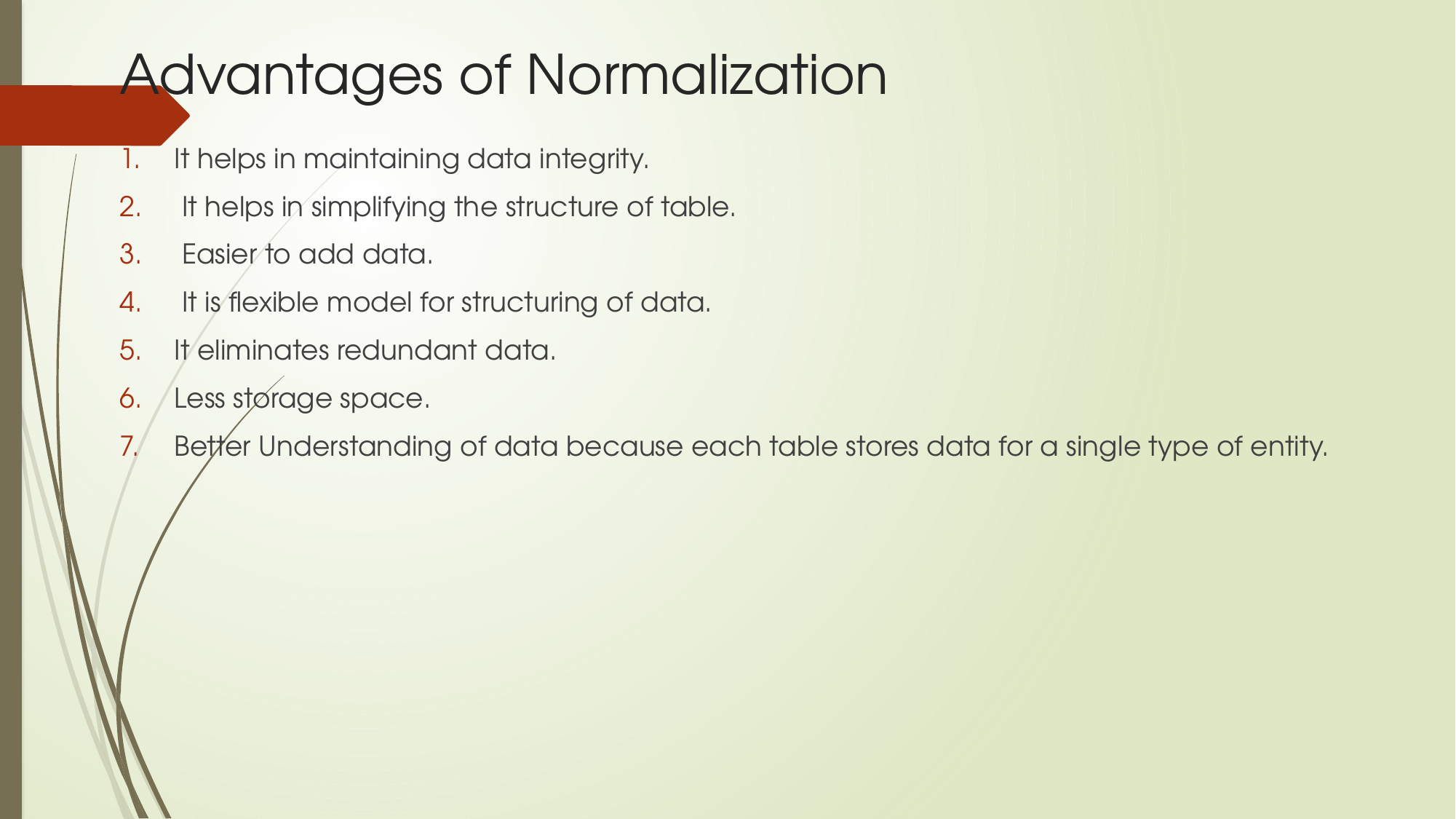

# Advantages of Normalization
It helps in maintaining data integrity.
 It helps in simplifying the structure of table.
 Easier to add data.
 It is flexible model for structuring of data.
It eliminates redundant data.
Less storage space.
Better Understanding of data because each table stores data for a single type of entity.